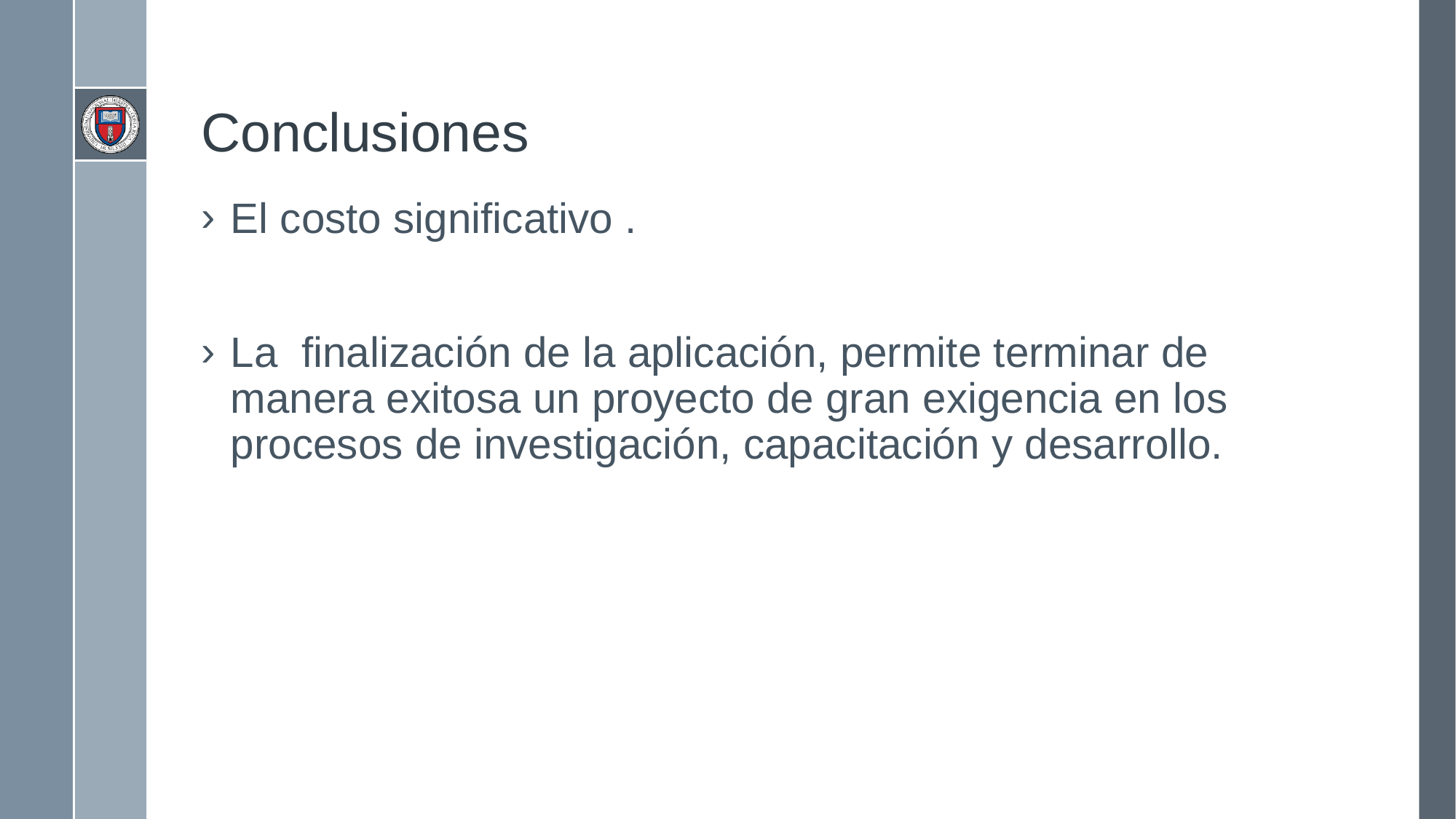

# Conclusiones
El costo significativo .

La  finalización de la aplicación, permite terminar de manera exitosa un proyecto de gran exigencia en los procesos de investigación, capacitación y desarrollo.